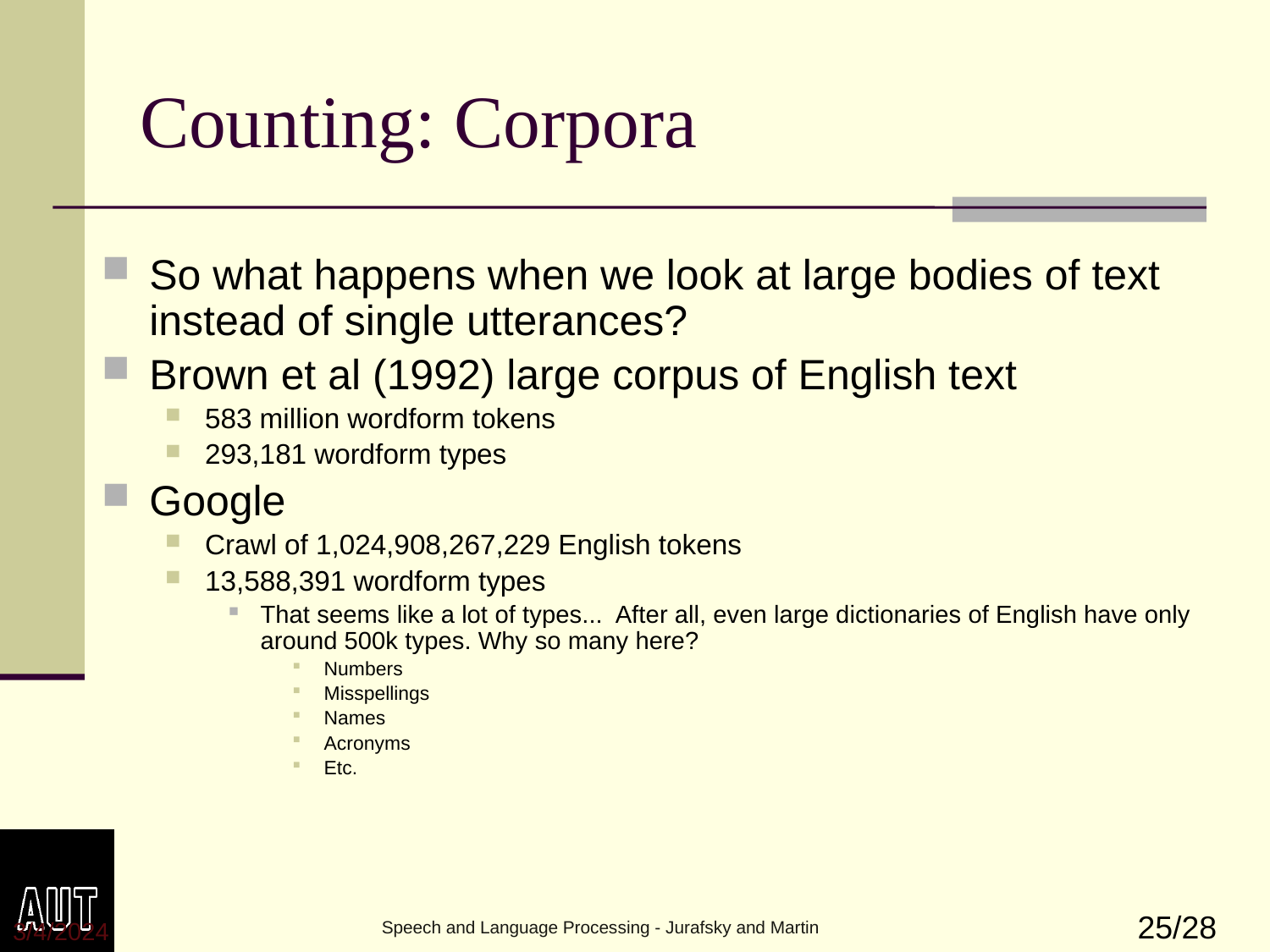

# Counting: Corpora
So what happens when we look at large bodies of text instead of single utterances?
Brown et al (1992) large corpus of English text
583 million wordform tokens
293,181 wordform types
Google
Crawl of 1,024,908,267,229 English tokens
13,588,391 wordform types
That seems like a lot of types...  After all, even large dictionaries of English have only around 500k types. Why so many here?
Numbers
Misspellings
Names
Acronyms
Etc.
3/4/2024
                                         Speech and Language Processing - Jurafsky and Martin